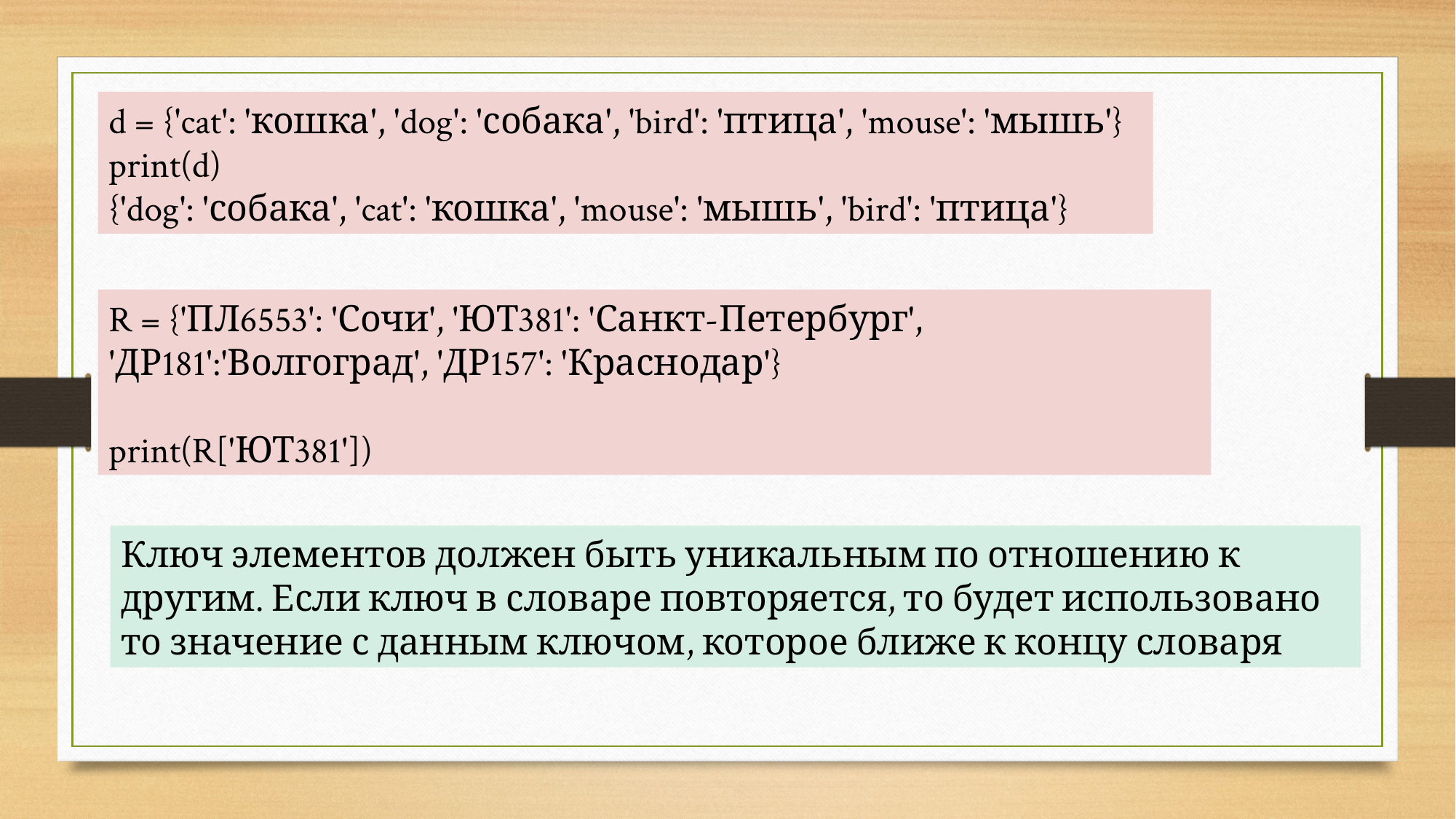

d = {'cat': 'кошка', 'dog': 'собака', 'bird': 'птица', 'mouse': 'мышь'}
print(d)
{'dog': 'собака', 'cat': 'кошка', 'mouse': 'мышь', 'bird': 'птица'}
R = {'ПЛ6553': 'Сочи', 'ЮТ381': 'Санкт-Петербург', 'ДР181':'Волгоград', 'ДР157': 'Краснодар'}

print(R['ЮТ381'])
Ключ элементов должен быть уникальным по отношению к другим. Если ключ в словаре повторяется, то будет использовано то значение с данным ключом, которое ближе к концу словаря